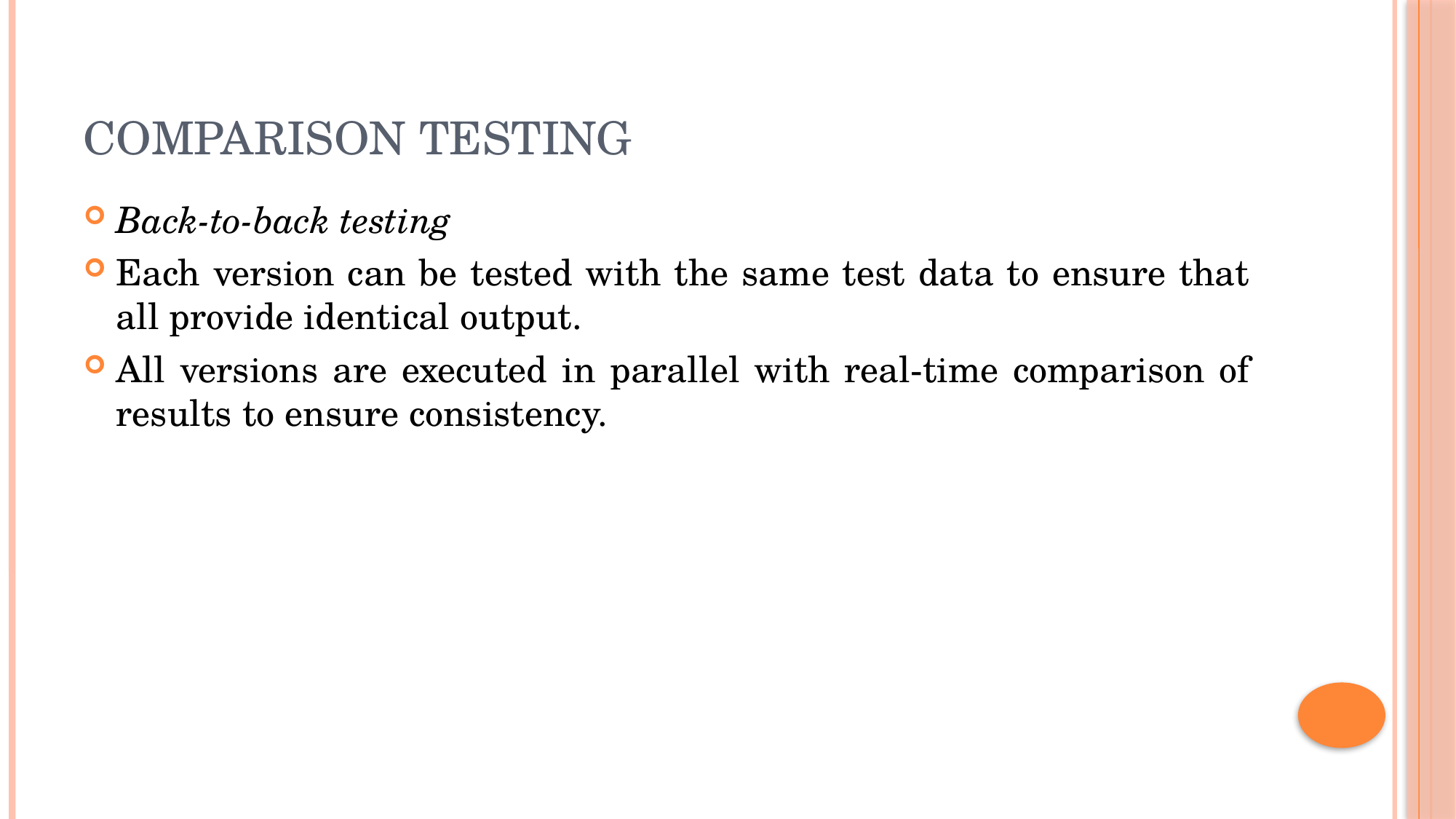

# Comparison Testing
Back-to-back testing
Each version can be tested with the same test data to ensure that all provide identical output.
All versions are executed in parallel with real-time comparison of results to ensure consistency.